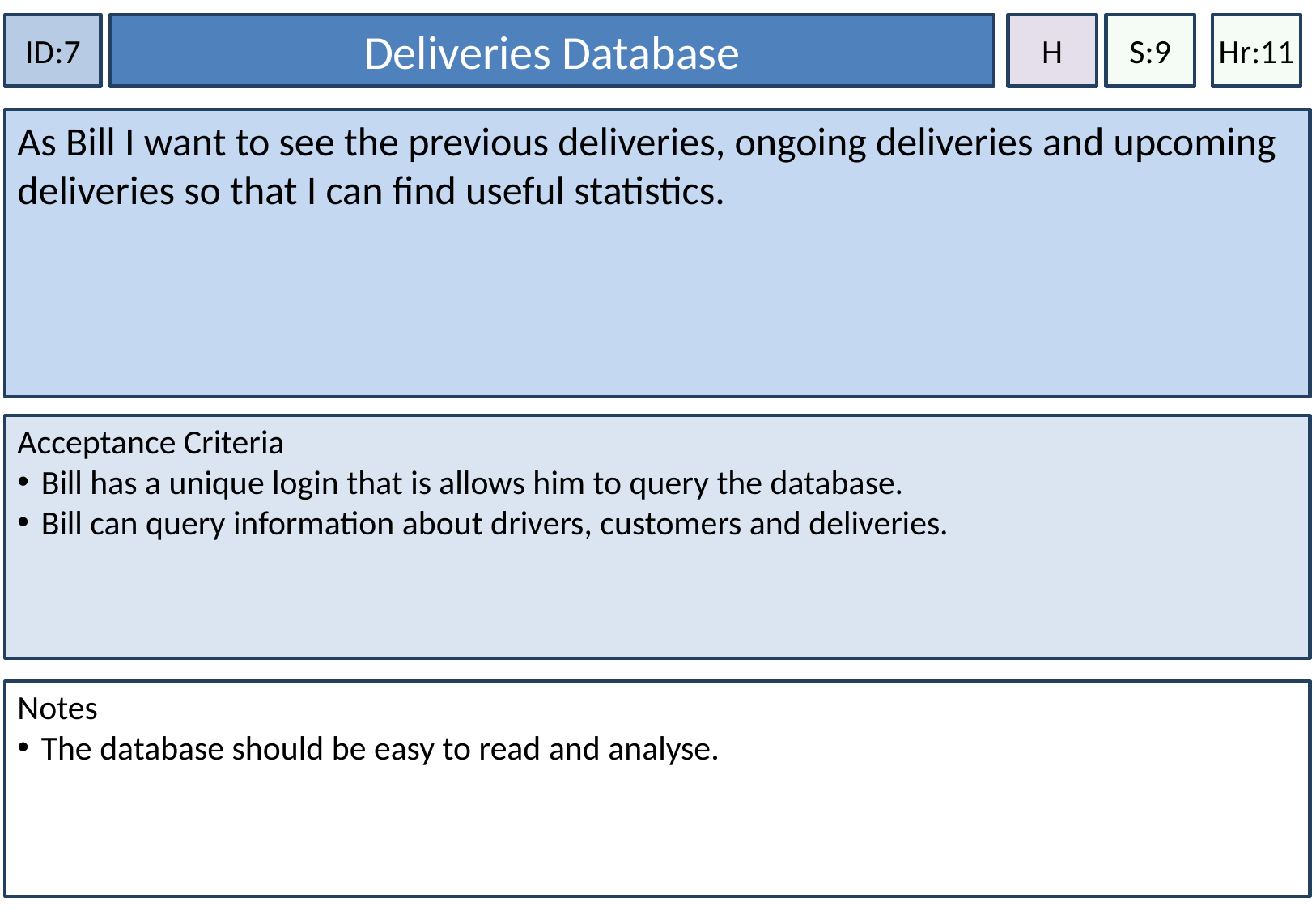

Deliveries Database
Hr:11
ID:7
H
S:9
As Bill I want to see the previous deliveries, ongoing deliveries and upcoming deliveries so that I can find useful statistics.
Acceptance Criteria
Bill has a unique login that is allows him to query the database.
Bill can query information about drivers, customers and deliveries.
Notes
The database should be easy to read and analyse.